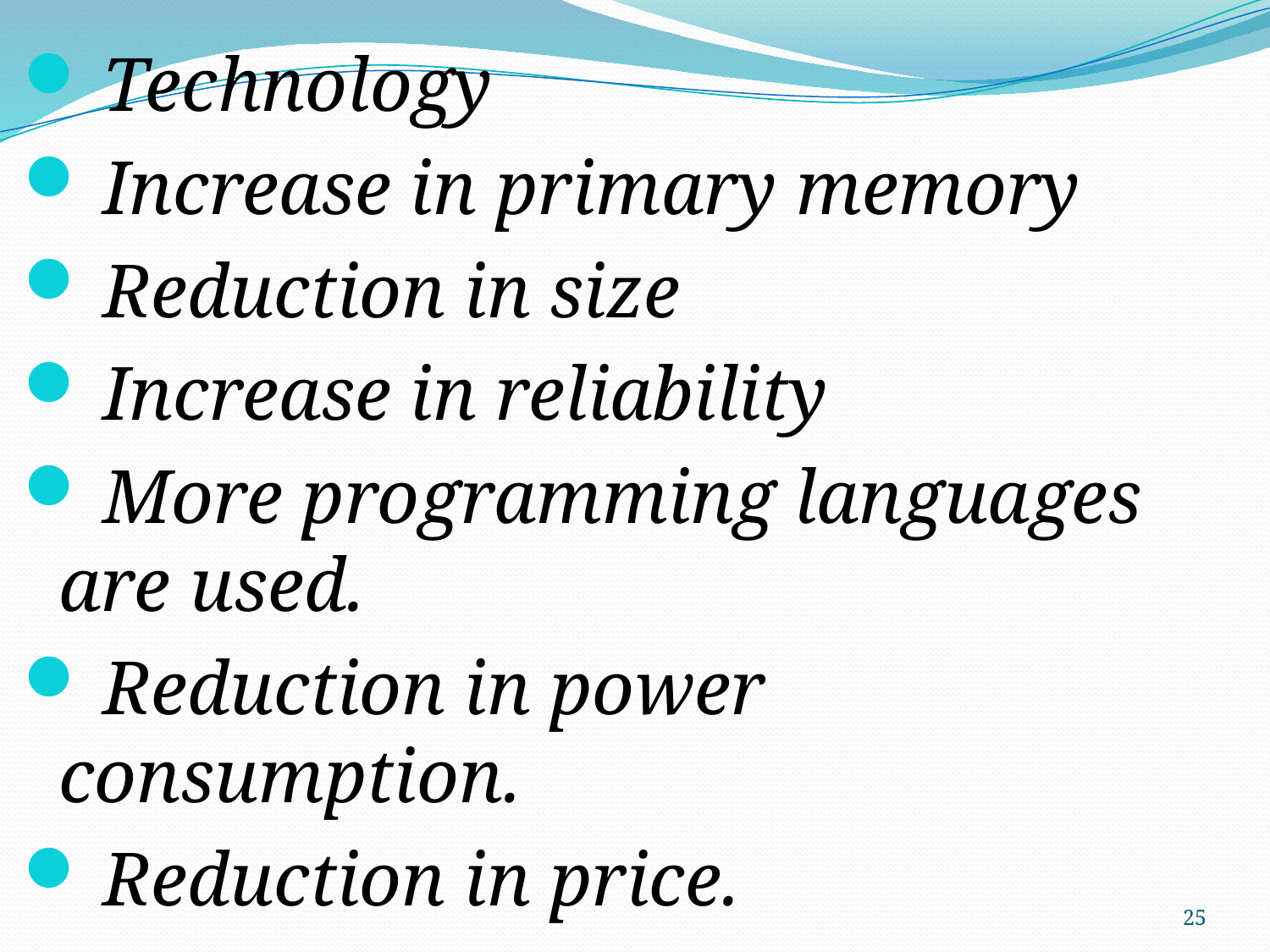

Technology
 Increase in primary memory
 Reduction in size
 Increase in reliability
 More programming languages are used.
 Reduction in power consumption.
 Reduction in price.

25